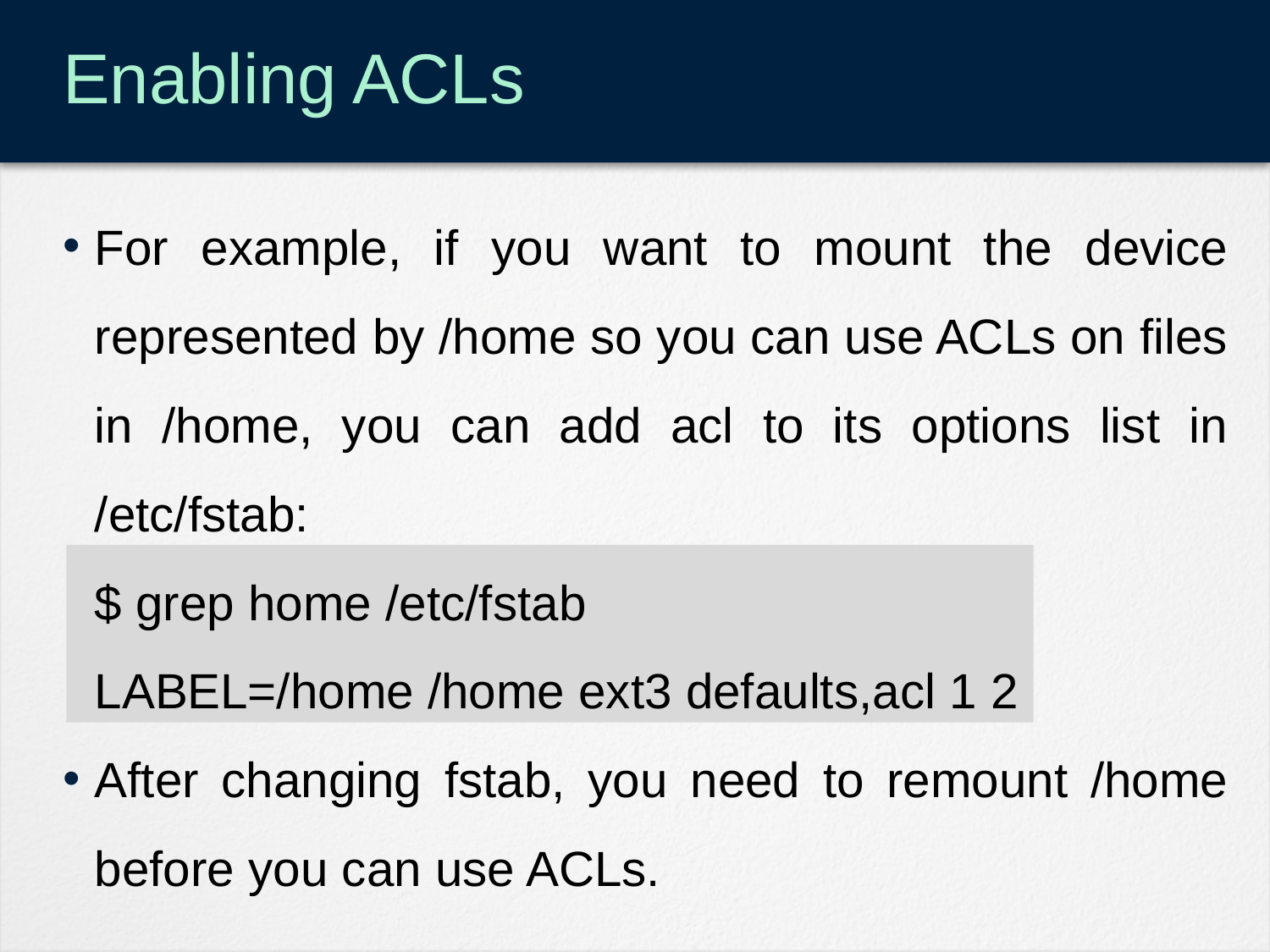

# Enabling ACLs
For example, if you want to mount the device represented by /home so you can use ACLs on files in /home, you can add acl to its options list in /etc/fstab:
	$ grep home /etc/fstab
	LABEL=/home /home ext3 defaults,acl 1 2
After changing fstab, you need to remount /home before you can use ACLs.